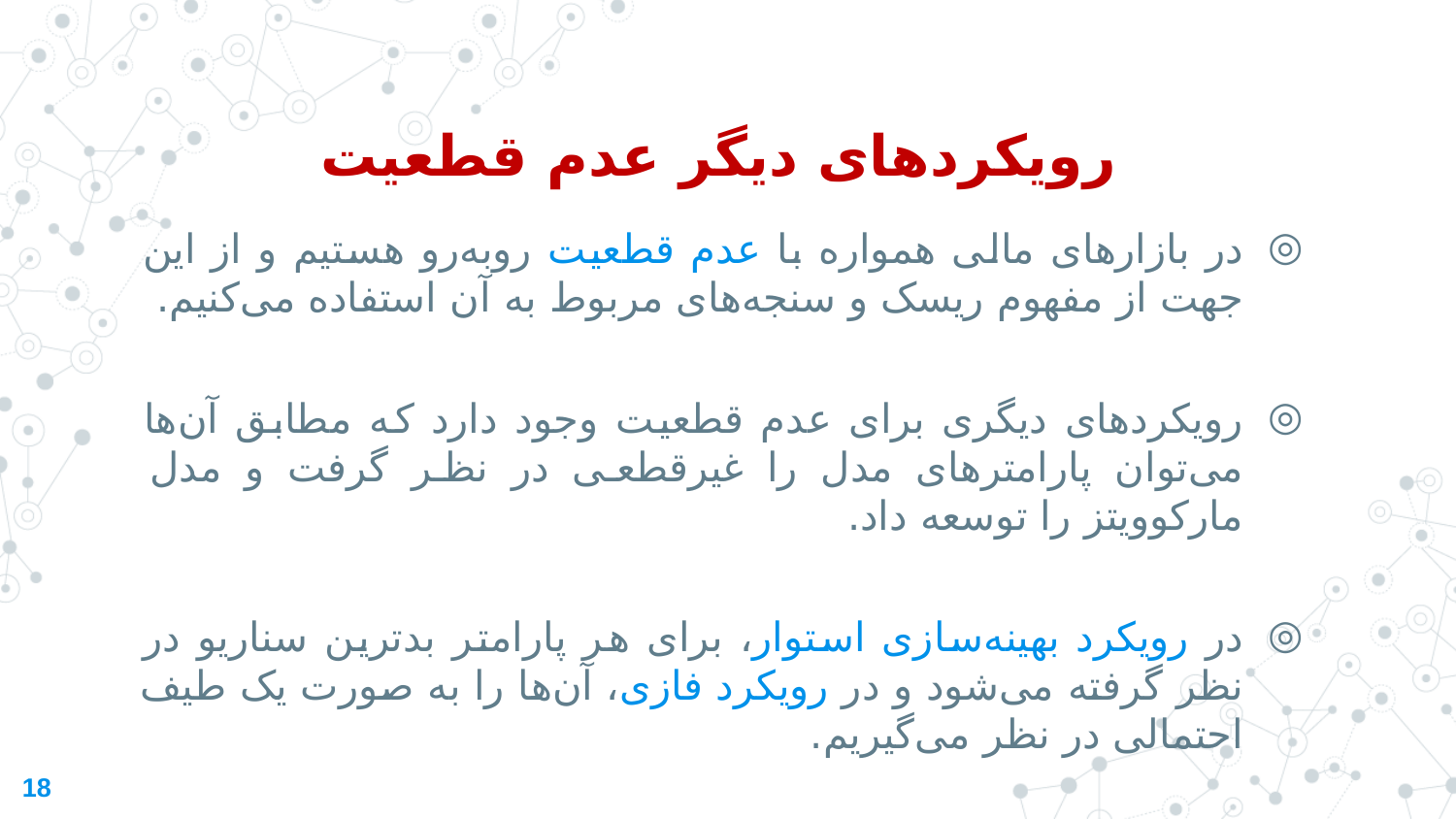

رویکردهای دیگر عدم قطعیت
در بازارهای مالی همواره با عدم قطعیت روبه‌رو هستیم و از این جهت از مفهوم ریسک و سنجه‌های مربوط به آن استفاده می‌کنیم.

رویکردهای دیگری برای عدم قطعیت وجود دارد که مطابق آن‌ها می‌توان پارامترهای مدل را غیرقطعی در نظر گرفت و مدل مارکوویتز را توسعه داد.

در رویکرد بهینه‌سازی استوار، برای هر پارامتر بدترین سناریو در نظر گرفته می‌شود و در رویکرد فازی، آن‌ها را به صورت یک طیف احتمالی در نظر می‌گیریم.
18